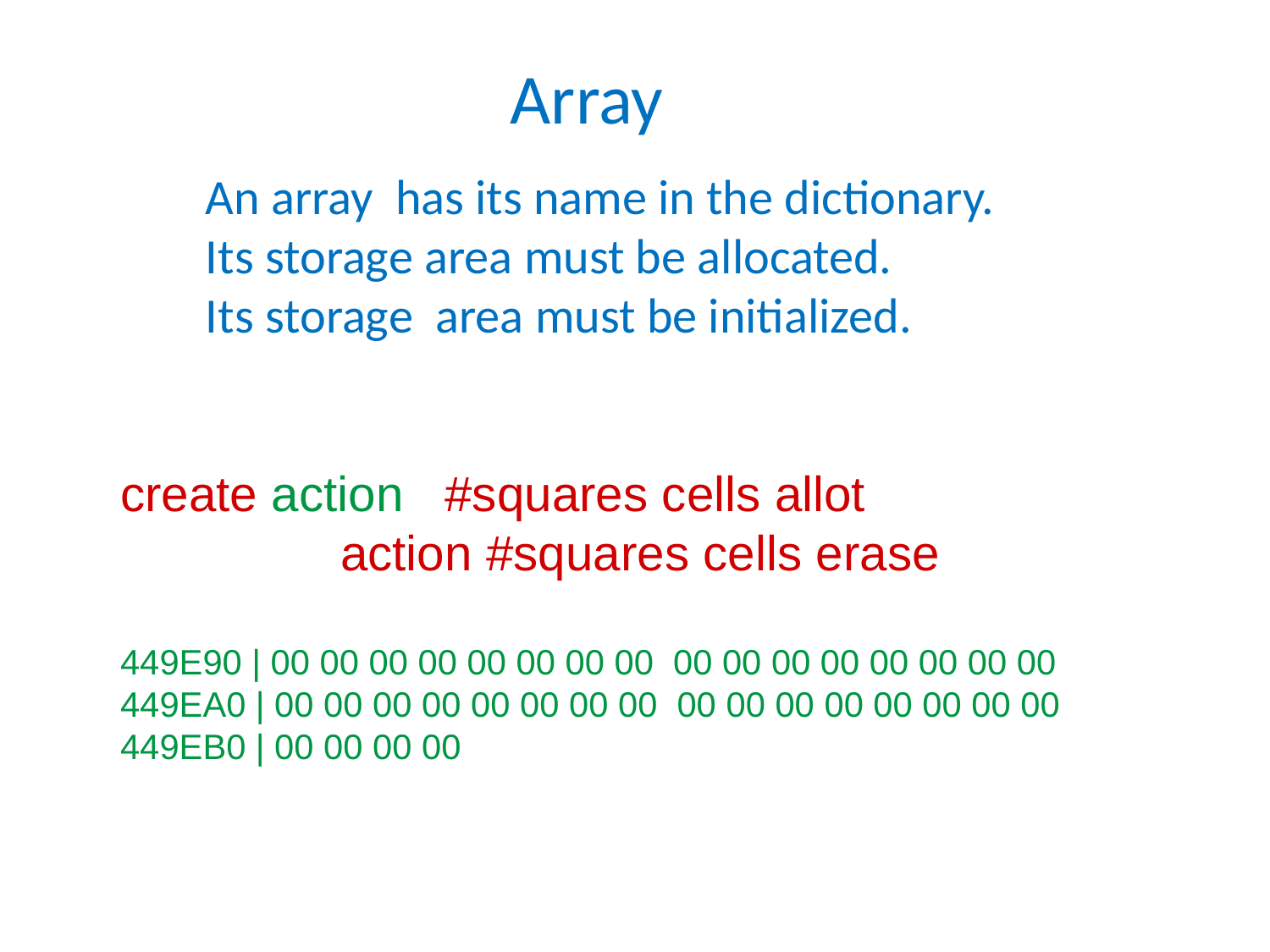

Array
An array  has its name in the dictionary.
Its storage area must be allocated.
Its storage  area must be initialized.
create action   #squares cells allot
                action #squares cells erase

449E90 | 00 00 00 00 00 00 00 00  00 00 00 00 00 00 00 00
449EA0 | 00 00 00 00 00 00 00 00  00 00 00 00 00 00 00 00
449EB0 | 00 00 00 00